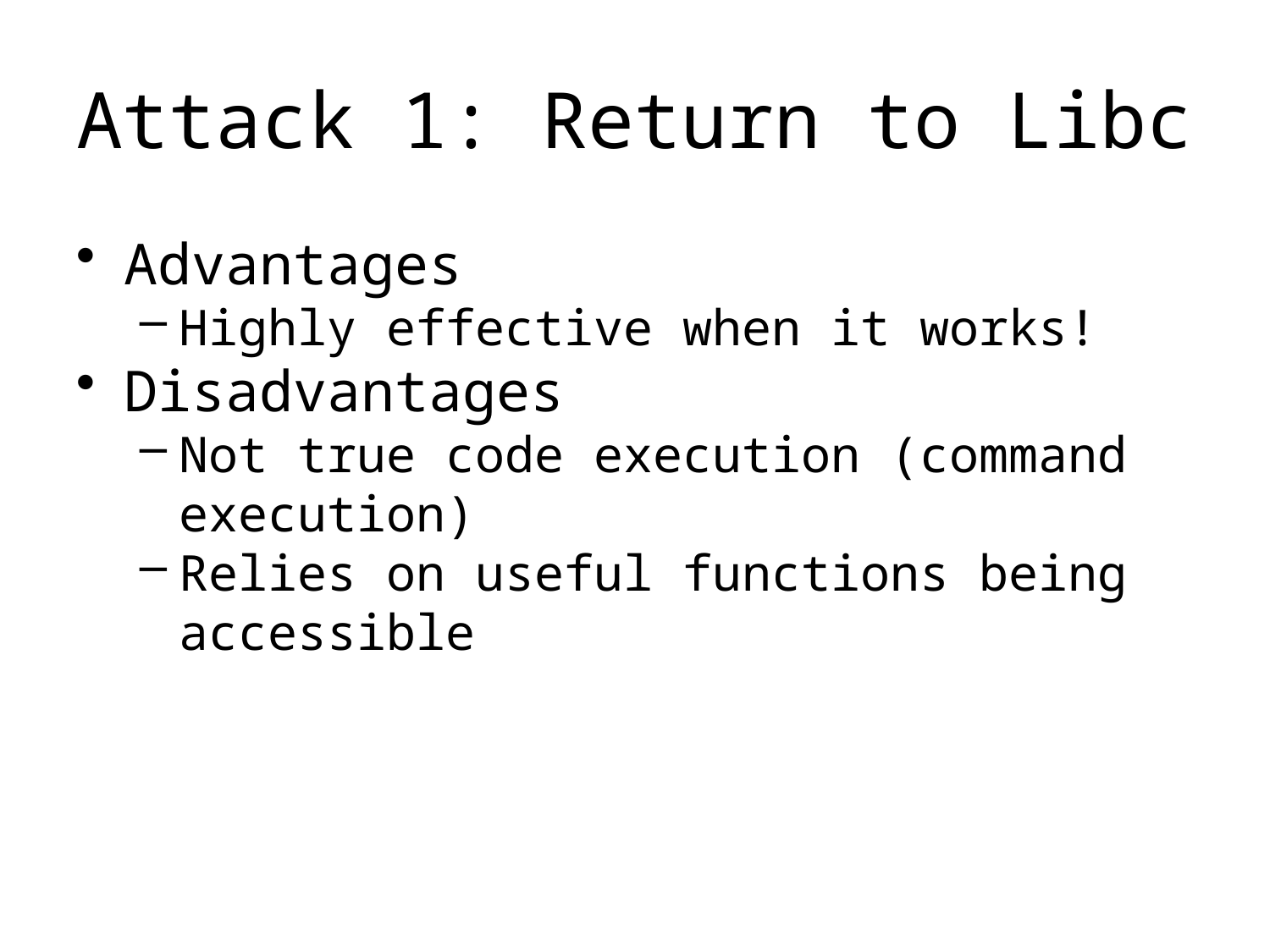

# Attack 1: Return to Libc
Advantages
Highly effective when it works!
Disadvantages
Not true code execution (command execution)
Relies on useful functions being accessible